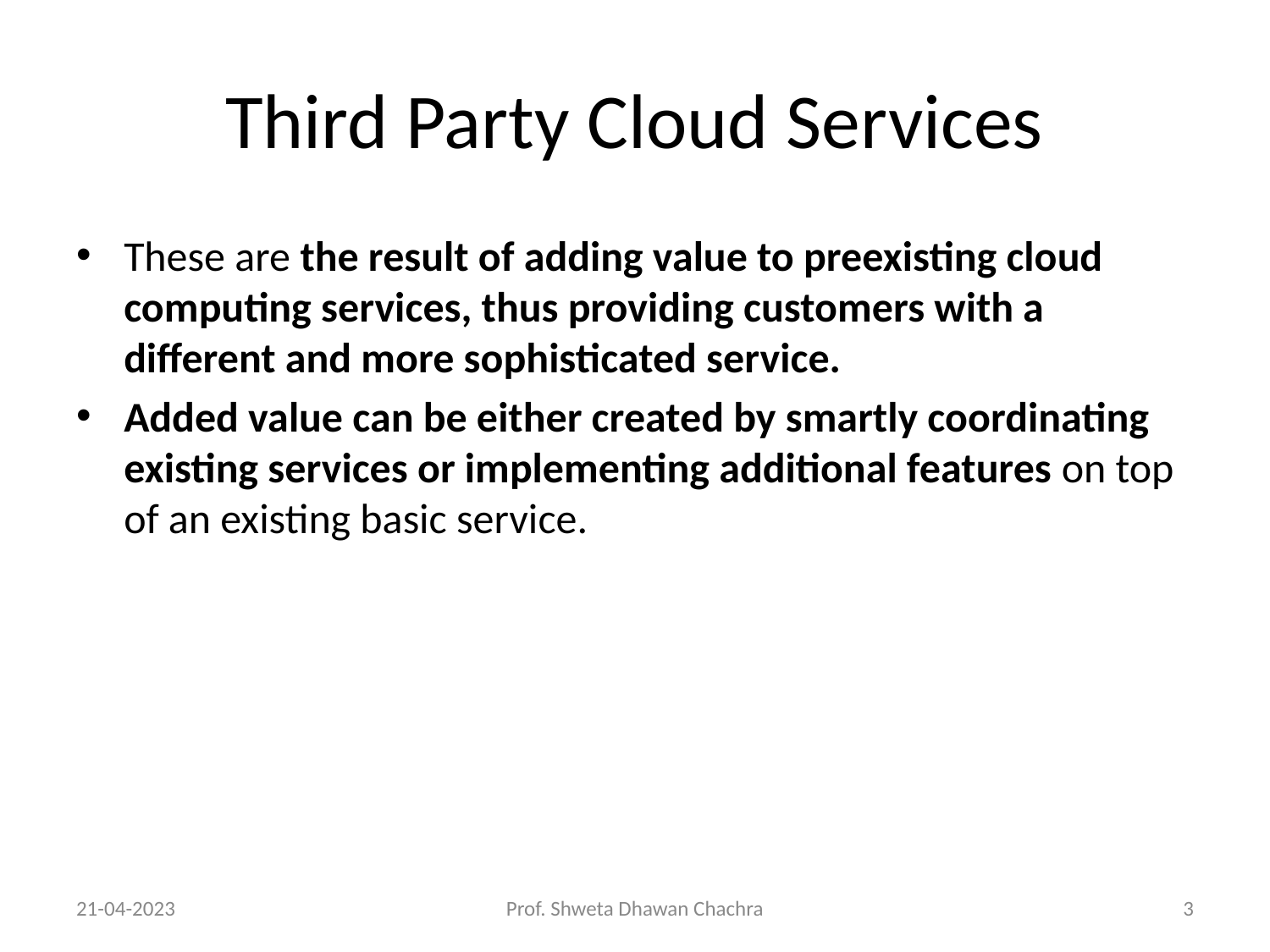

# Third Party Cloud Services
These are the result of adding value to preexisting cloud computing services, thus providing customers with a different and more sophisticated service.
Added value can be either created by smartly coordinating existing services or implementing additional features on top of an existing basic service.
21-04-2023
Prof. Shweta Dhawan Chachra
3